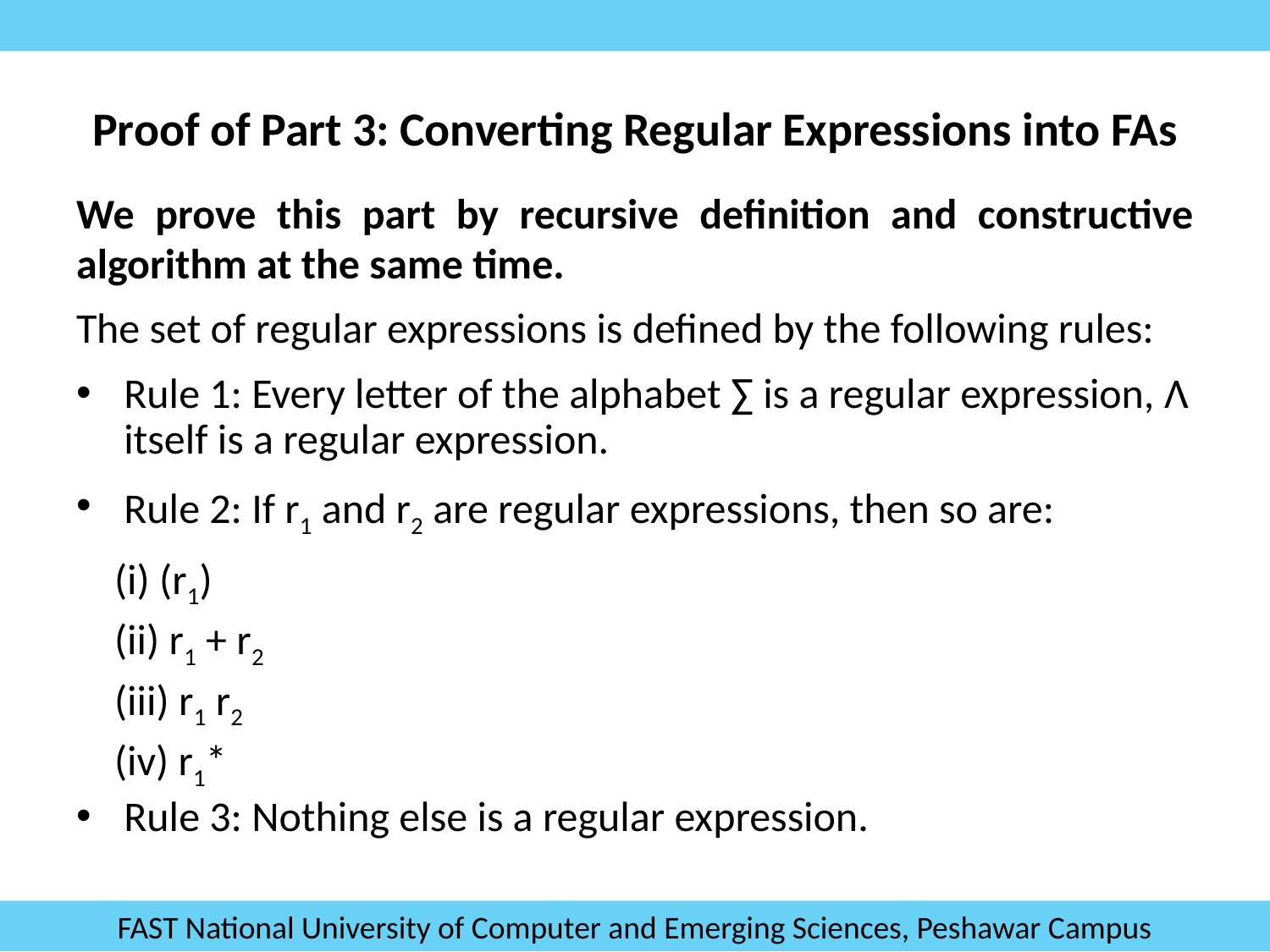

# Proof of Part 3: Converting Regular Expressions into FAs
We prove this part by recursive definition and constructive algorithm at the same time.
The set of regular expressions is defined by the following rules:
Rule 1: Every letter of the alphabet ∑ is a regular expression, Λ itself is a regular expression.
Rule 2: If r1 and r2 are regular expressions, then so are:
(i) (r1)
(ii) r1 + r2
(iii) r1 r2
(iv) r1*
Rule 3: Nothing else is a regular expression.